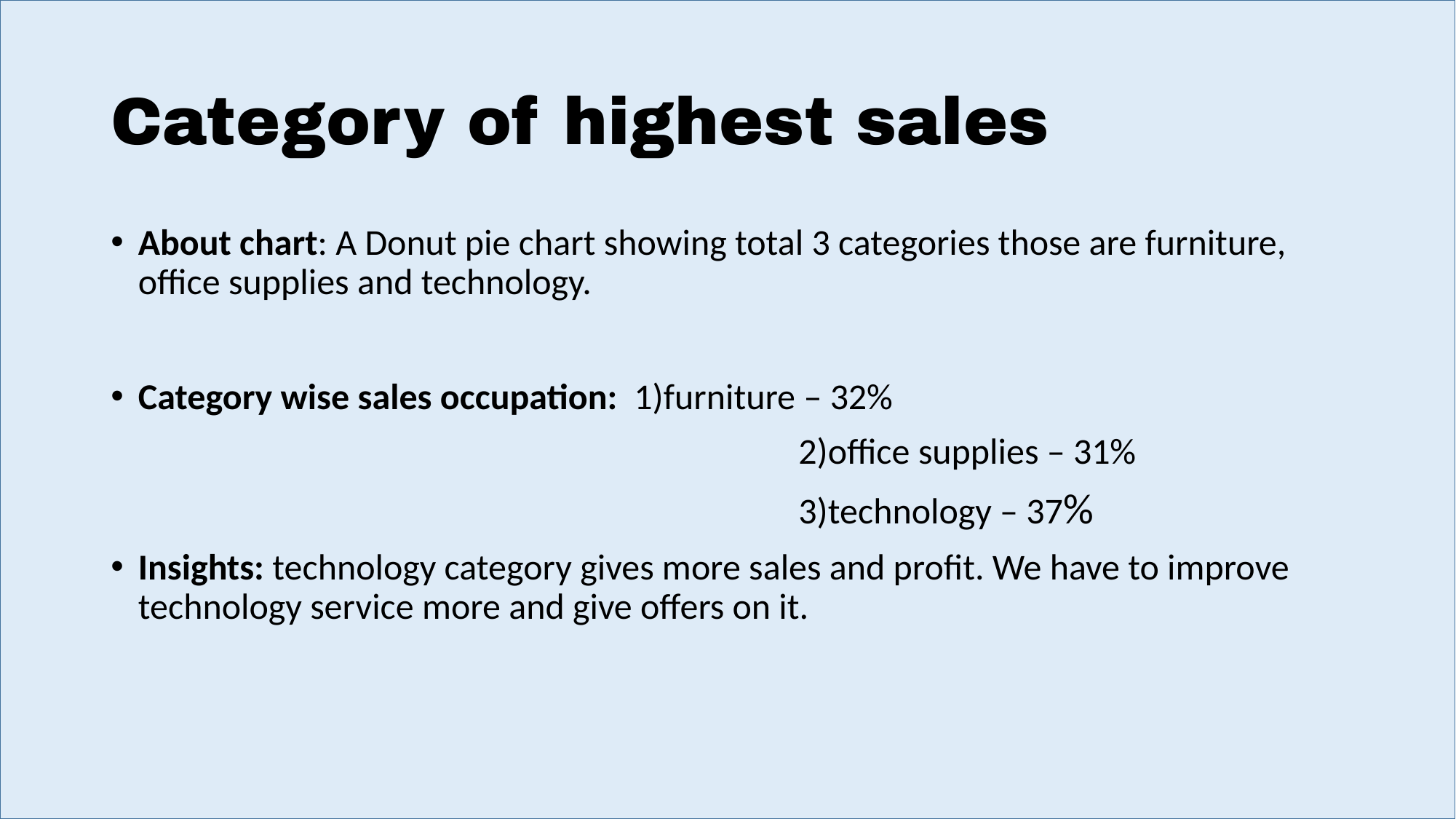

# Category of highest sales
About chart: A Donut pie chart showing total 3 categories those are furniture, office supplies and technology.

Category wise sales occupation:  1)furniture – 32%
                                                                                    2)office supplies – 31%
                                                                                    3)technology – 37%
Insights: technology category gives more sales and profit. We have to improve technology service more and give offers on it.